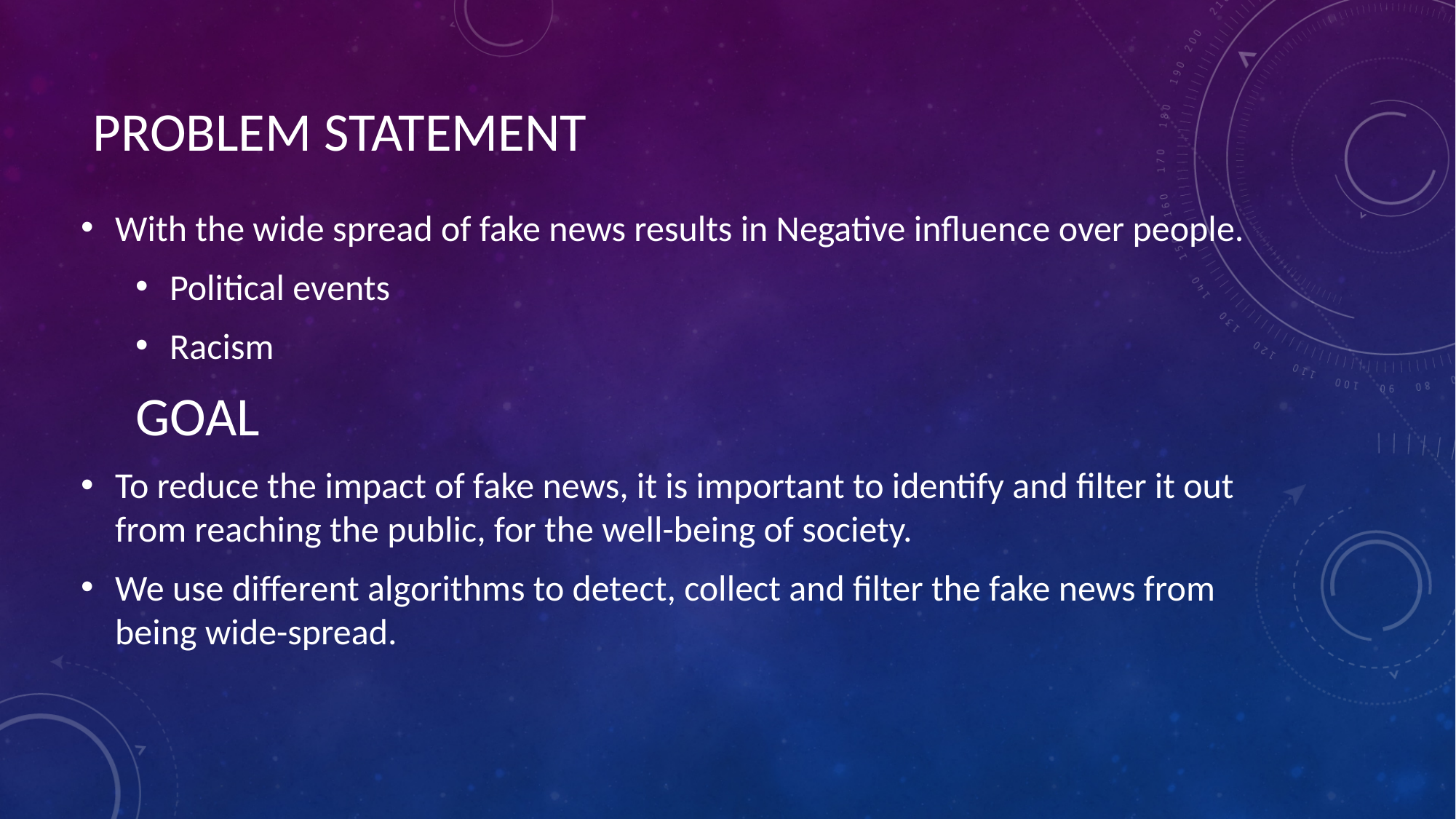

# PROBLEM STATEMENT
With the wide spread of fake news results in Negative influence over people.
Political events
Racism
GOAL
To reduce the impact of fake news, it is important to identify and filter it out from reaching the public, for the well-being of society.
We use different algorithms to detect, collect and filter the fake news from being wide-spread.